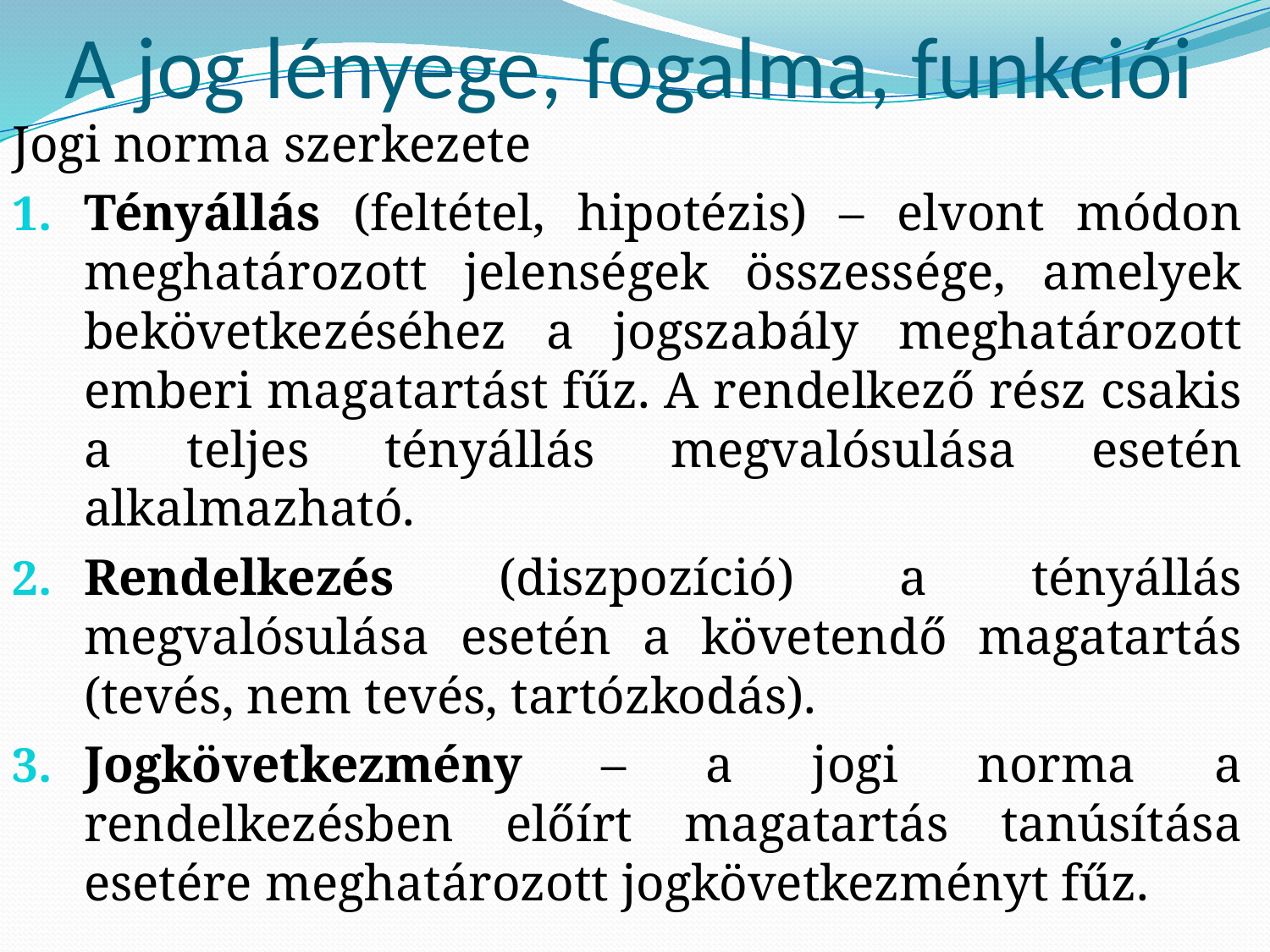

# A jog lényege, fogalma, funkciói
Jogi norma szerkezete
Tényállás (feltétel, hipotézis) – elvont módon meghatározott jelenségek összessége, amelyek bekövetkezéséhez a jogszabály meghatározott emberi magatartást fűz. A rendelkező rész csakis a teljes tényállás megvalósulása esetén alkalmazható.
Rendelkezés (diszpozíció) a tényállás megvalósulása esetén a követendő magatartás (tevés, nem tevés, tartózkodás).
Jogkövetkezmény – a jogi norma a rendelkezésben előírt magatartás tanúsítása esetére meghatározott jogkövetkezményt fűz.